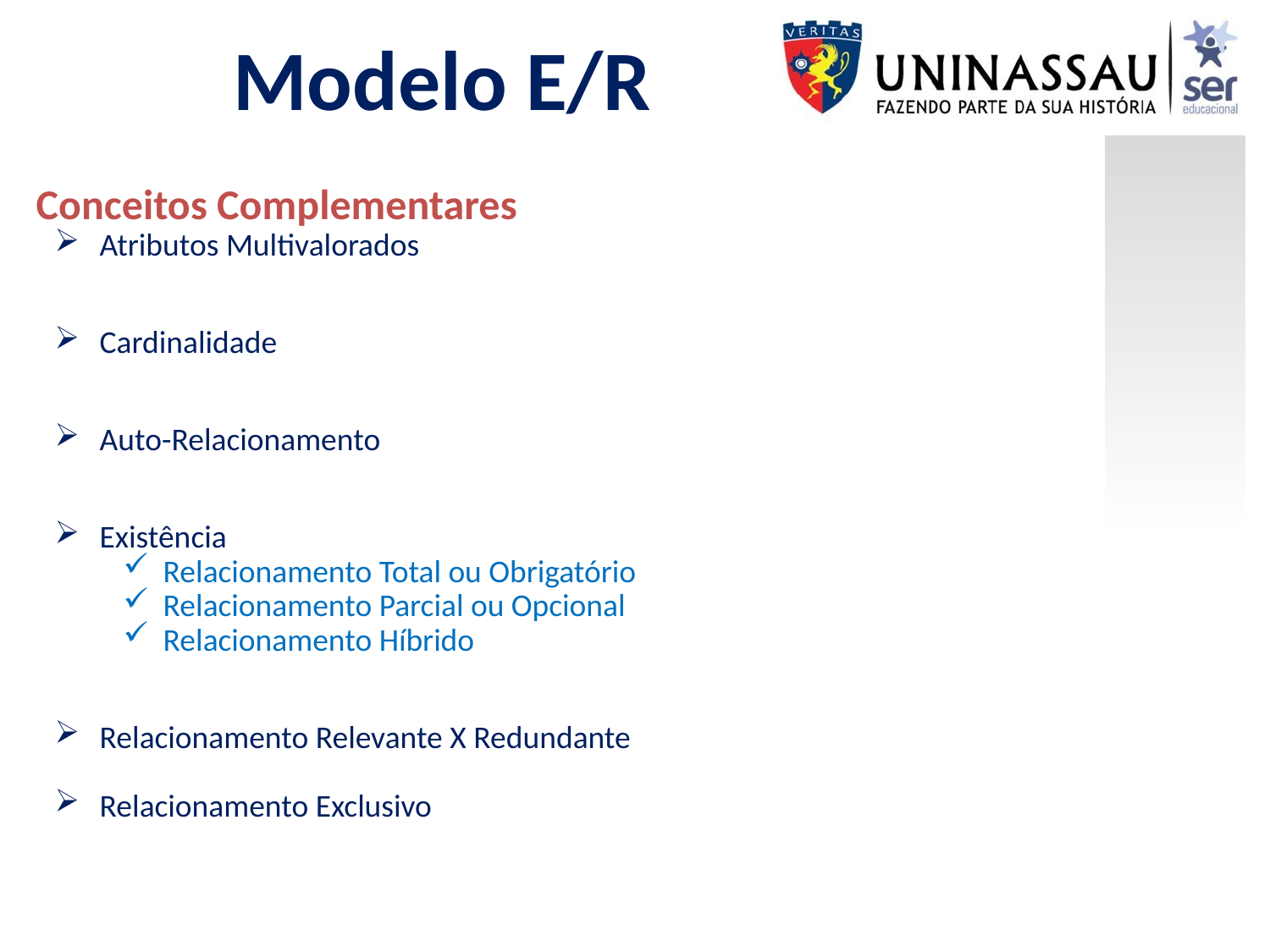

Modelo E/R
Conceitos Complementares
Atributos Multivalorados

Cardinalidade

Auto-Relacionamento

Existência
Relacionamento Total ou Obrigatório
Relacionamento Parcial ou Opcional
Relacionamento Híbrido

Relacionamento Relevante X Redundante

Relacionamento Exclusivo